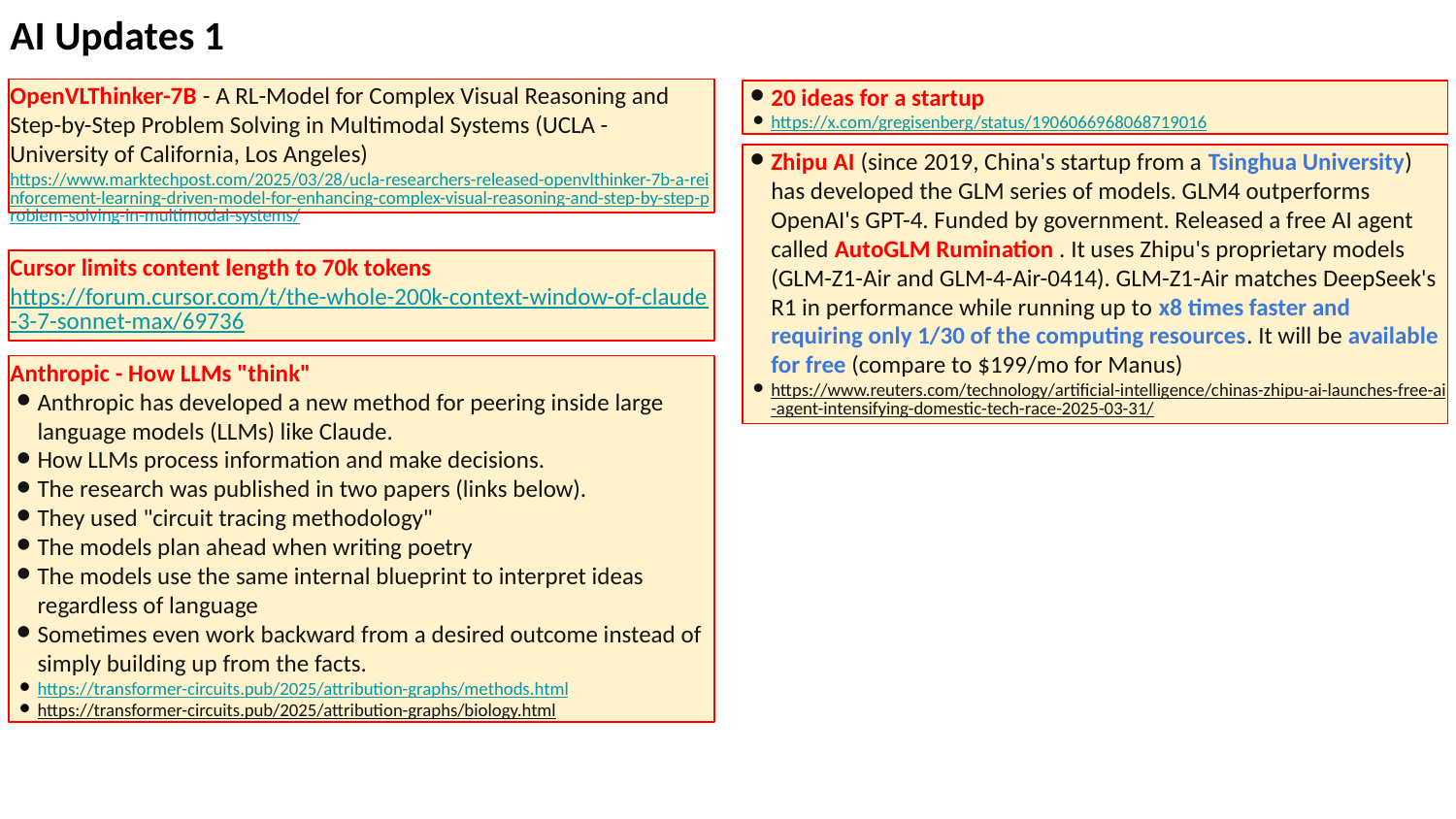

AI Updates 1
OpenVLThinker-7B - A RL-Model for Complex Visual Reasoning and Step-by-Step Problem Solving in Multimodal Systems (UCLA - University of California, Los Angeles) https://www.marktechpost.com/2025/03/28/ucla-researchers-released-openvlthinker-7b-a-reinforcement-learning-driven-model-for-enhancing-complex-visual-reasoning-and-step-by-step-problem-solving-in-multimodal-systems/
20 ideas for a startup
https://x.com/gregisenberg/status/1906066968068719016
Zhipu AI (since 2019, China's startup from a Tsinghua University) has developed the GLM series of models. GLM4 outperforms OpenAI's GPT-4. Funded by government. Released a free AI agent called AutoGLM Rumination . It uses Zhipu's proprietary models (GLM-Z1-Air and GLM-4-Air-0414). GLM-Z1-Air matches DeepSeek's R1 in performance while running up to x8 times faster and requiring only 1/30 of the computing resources. It will be available for free (compare to $199/mo for Manus)
https://www.reuters.com/technology/artificial-intelligence/chinas-zhipu-ai-launches-free-ai-agent-intensifying-domestic-tech-race-2025-03-31/
Cursor limits content length to 70k tokens
https://forum.cursor.com/t/the-whole-200k-context-window-of-claude-3-7-sonnet-max/69736
Anthropic - How LLMs "think"
Anthropic has developed a new method for peering inside large language models (LLMs) like Claude.
How LLMs process information and make decisions.
The research was published in two papers (links below).
They used "circuit tracing methodology"
The models plan ahead when writing poetry
The models use the same internal blueprint to interpret ideas regardless of language
Sometimes even work backward from a desired outcome instead of simply building up from the facts.
https://transformer-circuits.pub/2025/attribution-graphs/methods.html
https://transformer-circuits.pub/2025/attribution-graphs/biology.html